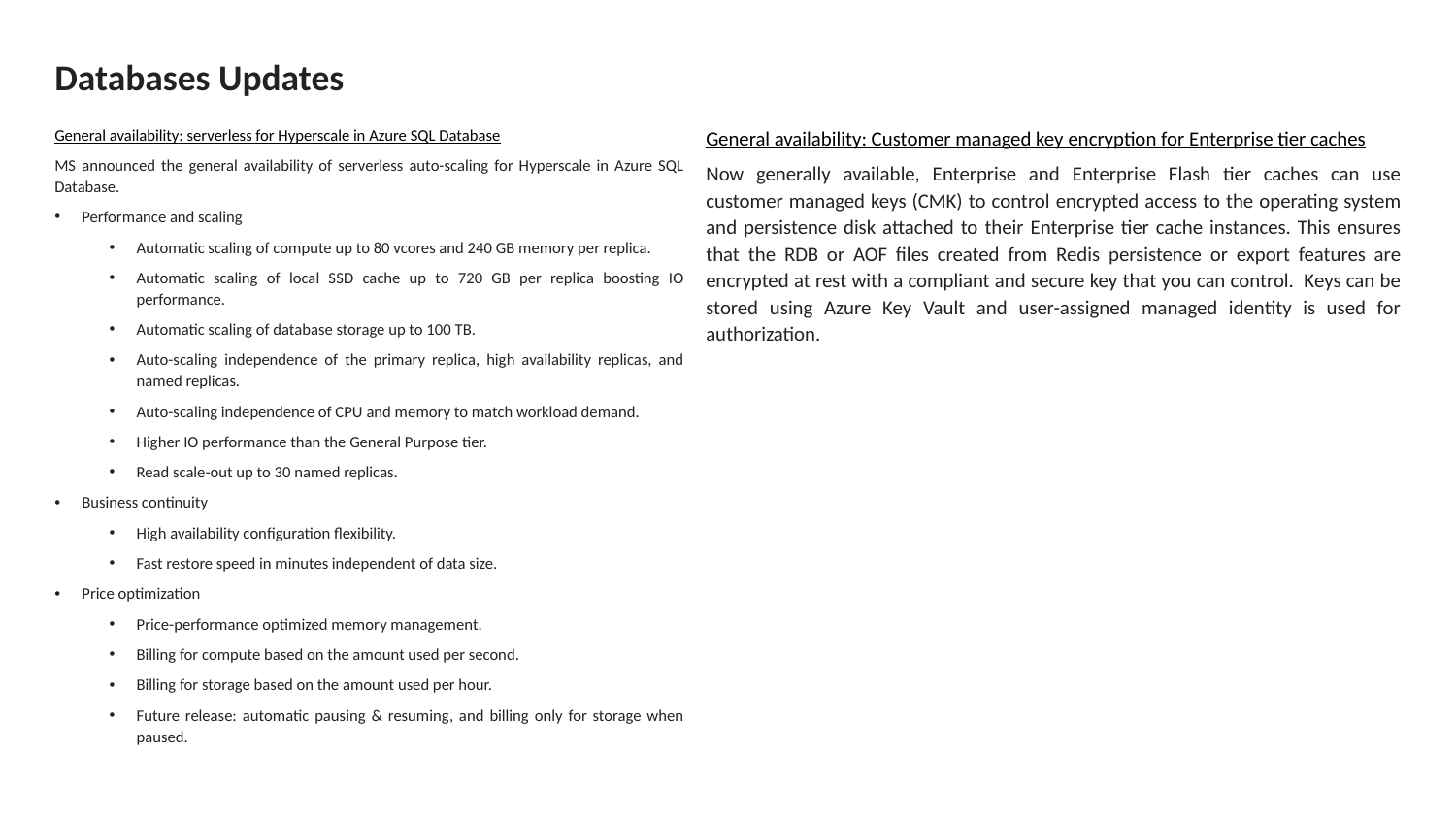

# Databases Updates
General availability: serverless for Hyperscale in Azure SQL Database
MS announced the general availability of serverless auto-scaling for Hyperscale in Azure SQL Database.
Performance and scaling
Automatic scaling of compute up to 80 vcores and 240 GB memory per replica.
Automatic scaling of local SSD cache up to 720 GB per replica boosting IO performance.
Automatic scaling of database storage up to 100 TB.
Auto-scaling independence of the primary replica, high availability replicas, and named replicas.
Auto-scaling independence of CPU and memory to match workload demand.
Higher IO performance than the General Purpose tier.
Read scale-out up to 30 named replicas.
Business continuity
High availability configuration flexibility.
Fast restore speed in minutes independent of data size.
Price optimization
Price-performance optimized memory management.
Billing for compute based on the amount used per second.
Billing for storage based on the amount used per hour.
Future release: automatic pausing & resuming, and billing only for storage when paused.

General availability: Customer managed key encryption for Enterprise tier caches
Now generally available, Enterprise and Enterprise Flash tier caches can use customer managed keys (CMK) to control encrypted access to the operating system and persistence disk attached to their Enterprise tier cache instances. This ensures that the RDB or AOF files created from Redis persistence or export features are encrypted at rest with a compliant and secure key that you can control.  Keys can be stored using Azure Key Vault and user-assigned managed identity is used for authorization.